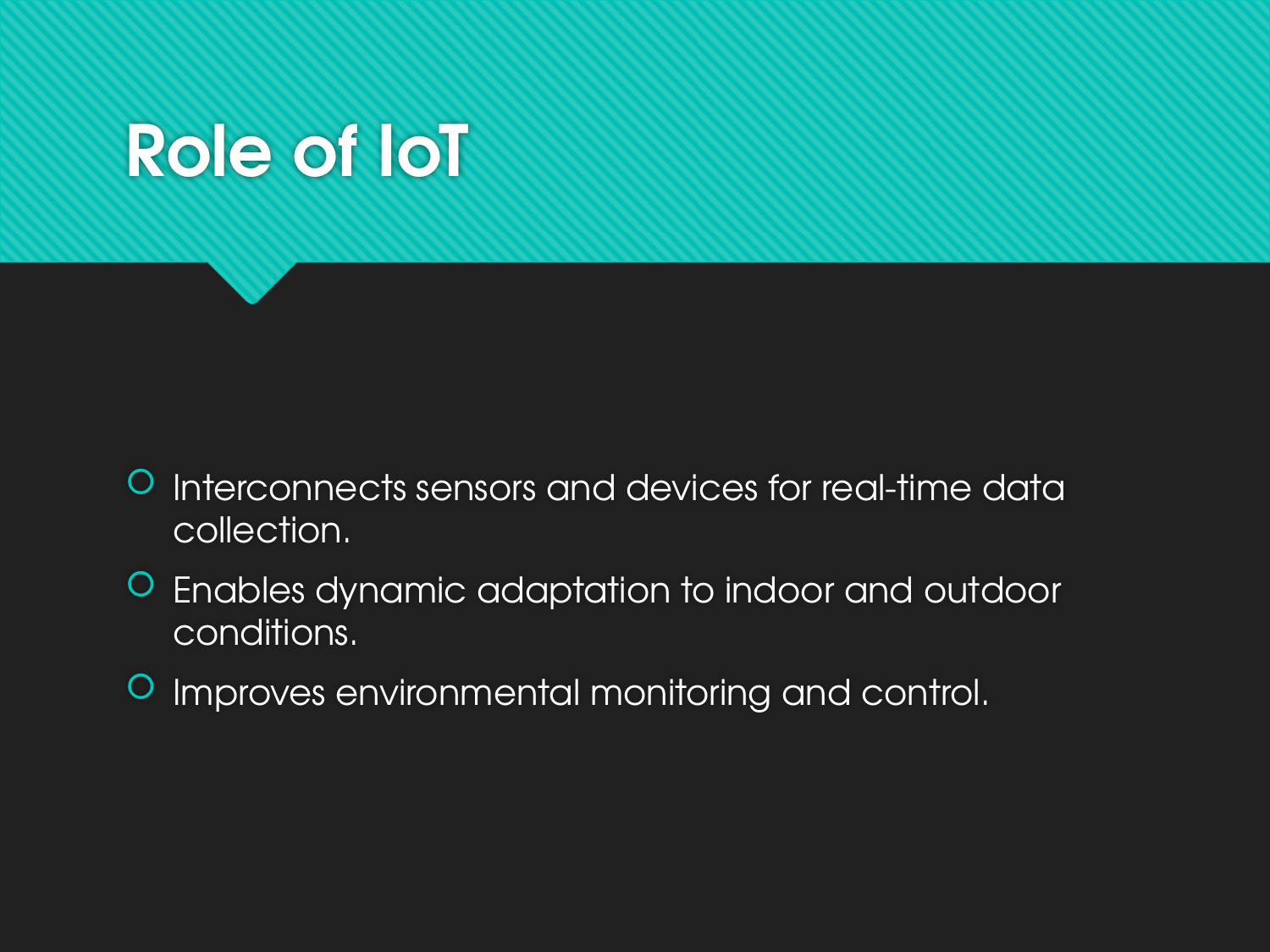

# Role of IoT

Interconnects sensors and devices for real-time data collection.
Enables dynamic adaptation to indoor and outdoor conditions.
Improves environmental monitoring and control.